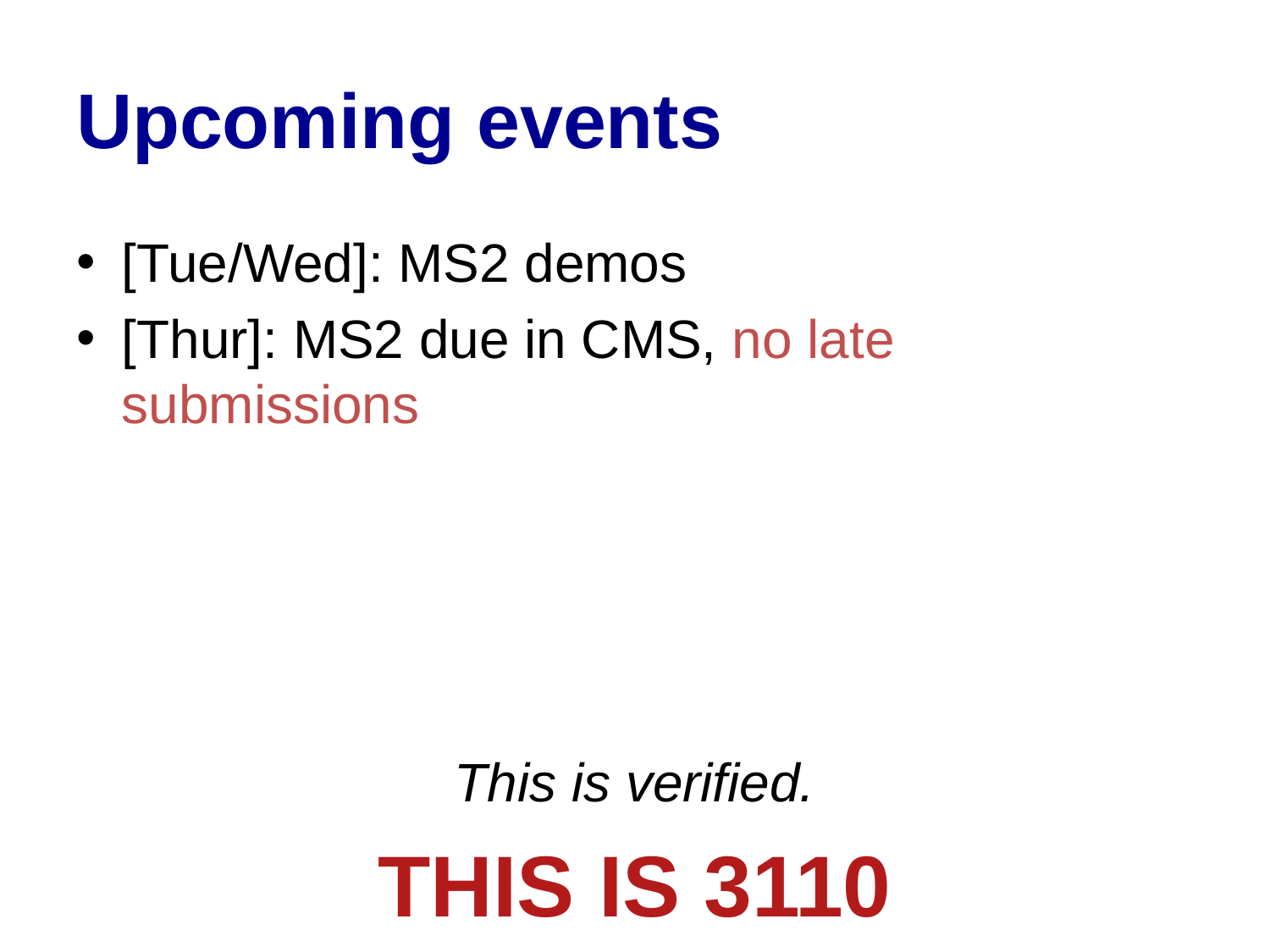

# Upcoming events
[Tue/Wed]: MS2 demos
[Thur]: MS2 due in CMS, no late submissions

This is verified.
THIS IS 3110